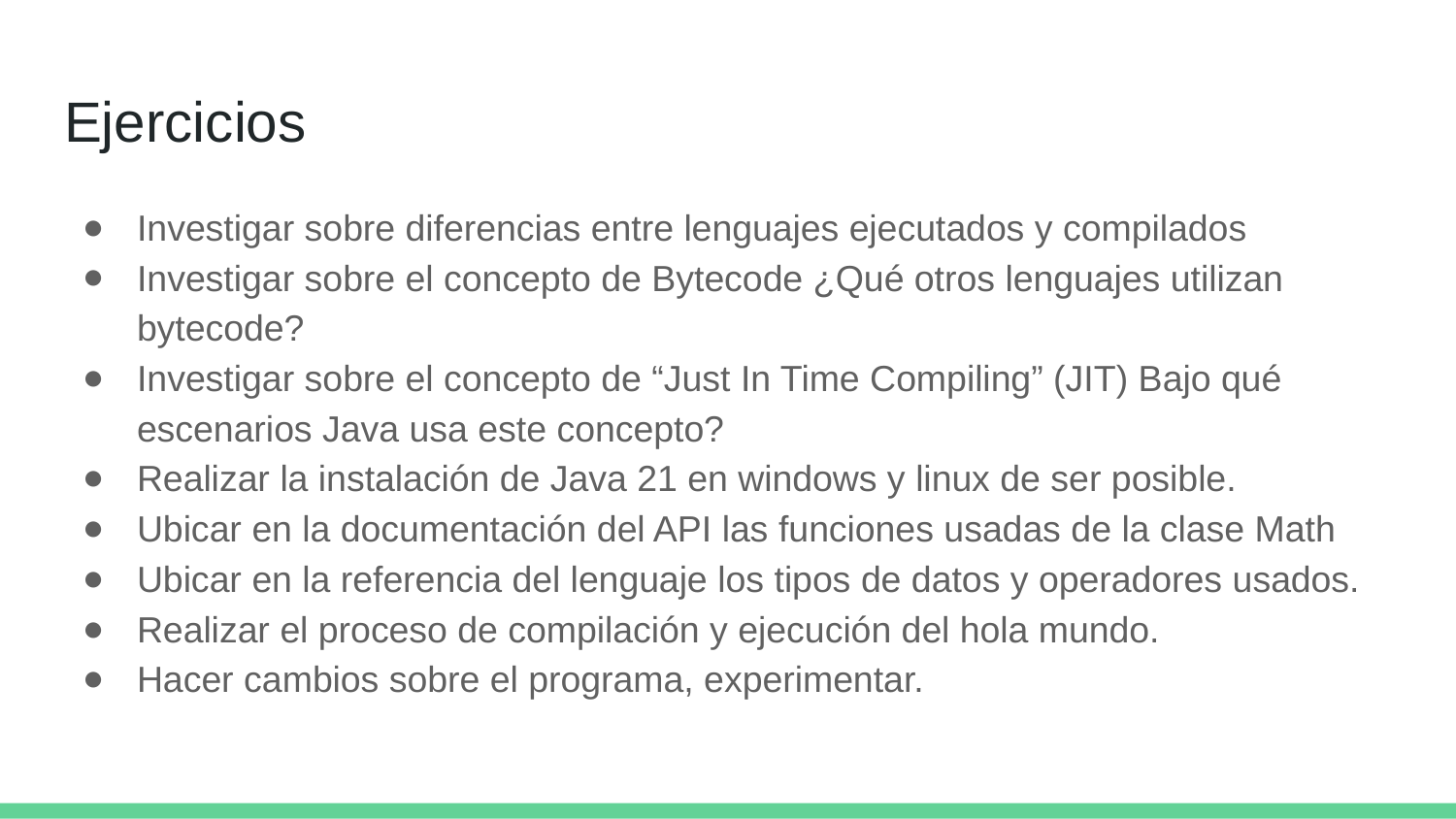

# Ejercicios
Investigar sobre diferencias entre lenguajes ejecutados y compilados
Investigar sobre el concepto de Bytecode ¿Qué otros lenguajes utilizan bytecode?
Investigar sobre el concepto de “Just In Time Compiling” (JIT) Bajo qué escenarios Java usa este concepto?
Realizar la instalación de Java 21 en windows y linux de ser posible.
Ubicar en la documentación del API las funciones usadas de la clase Math
Ubicar en la referencia del lenguaje los tipos de datos y operadores usados.
Realizar el proceso de compilación y ejecución del hola mundo.
Hacer cambios sobre el programa, experimentar.